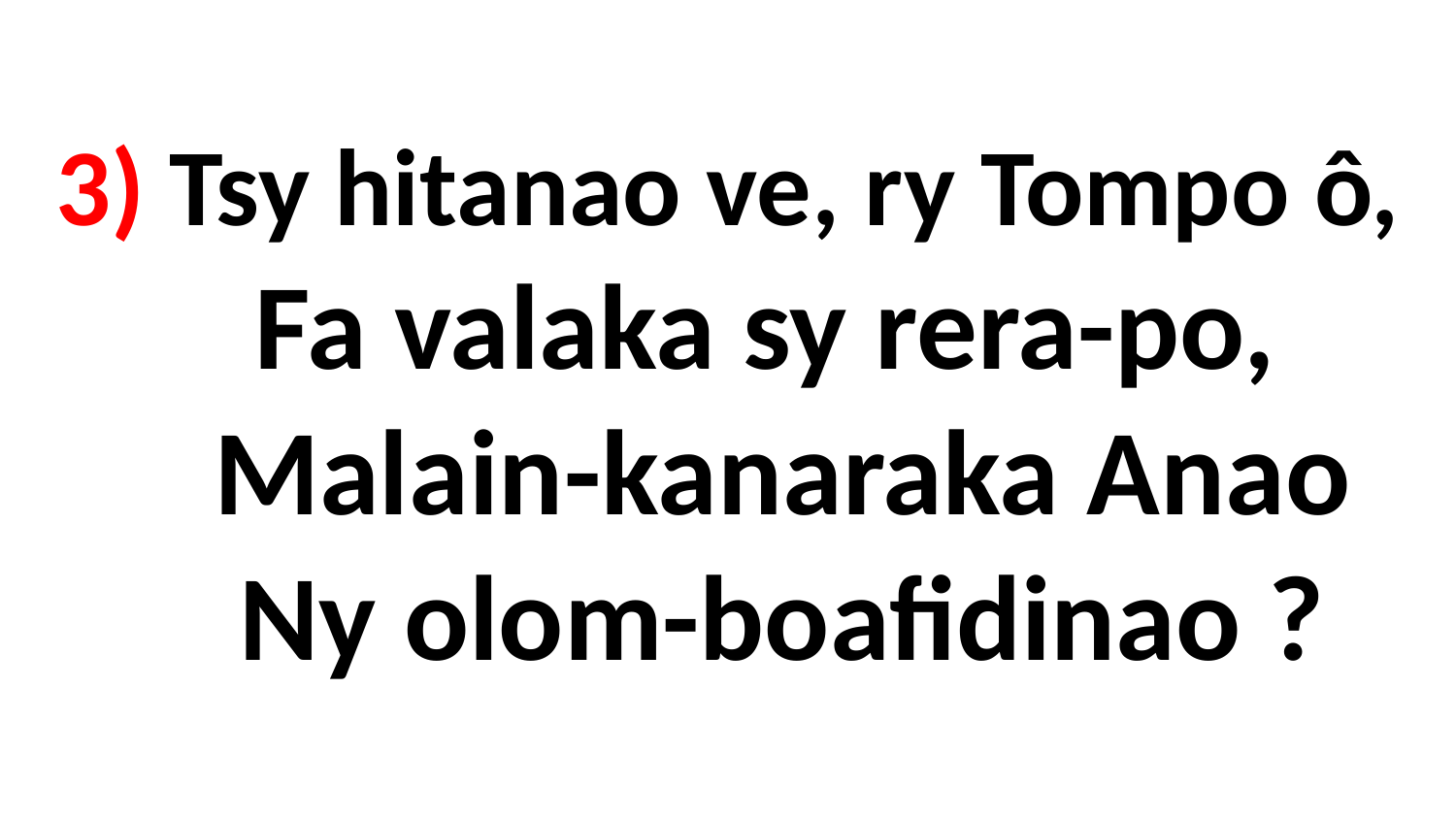

# 3) Tsy hitanao ve, ry Tompo ô, Fa valaka sy rera-po, Malain-kanaraka Anao Ny olom-boafidinao ?